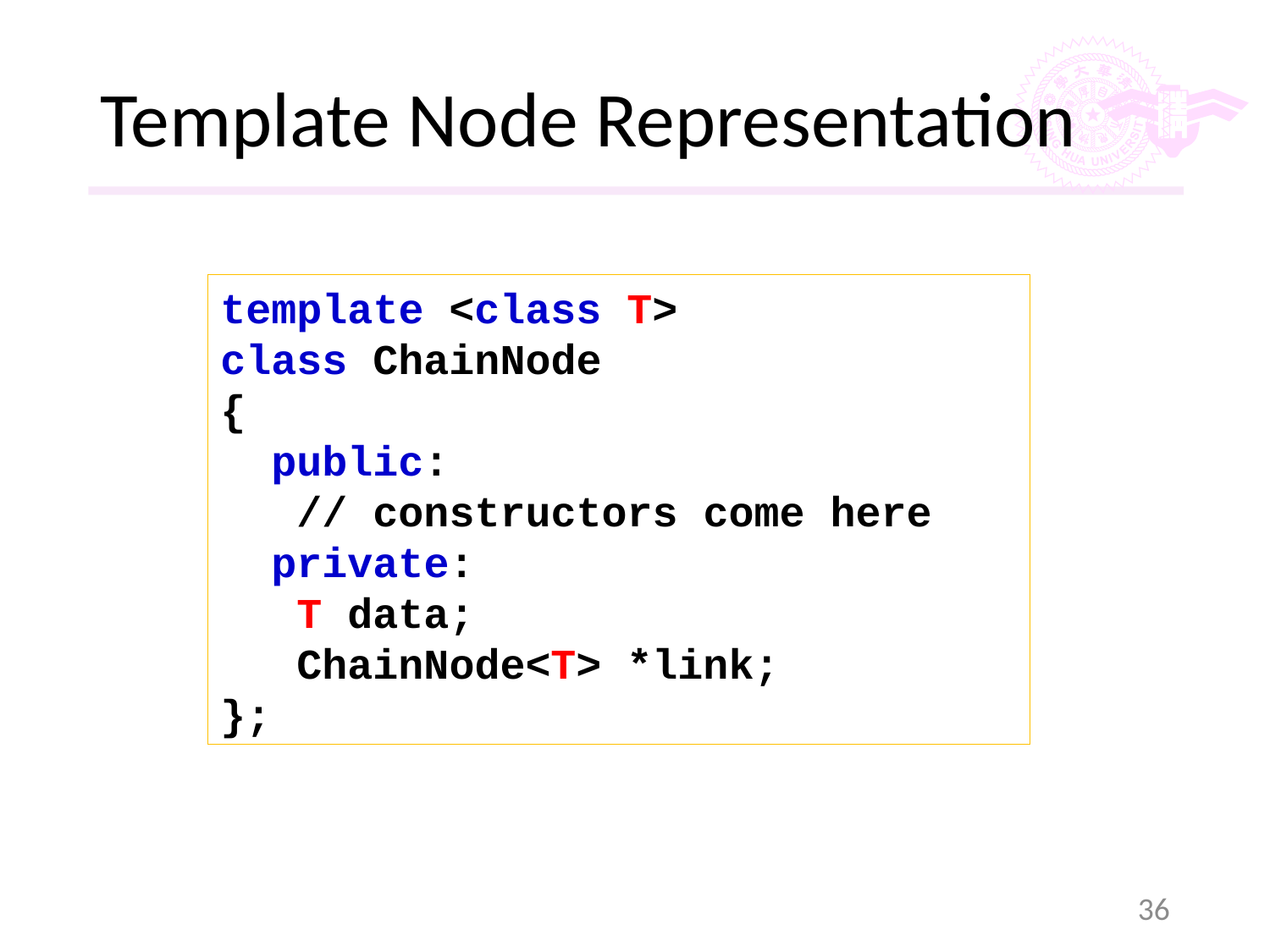

# Template Node Representation
template <class T>
class ChainNode
{
  public:
   // constructors come here
  private:
   T data;
   ChainNode<T> *link;
};
36